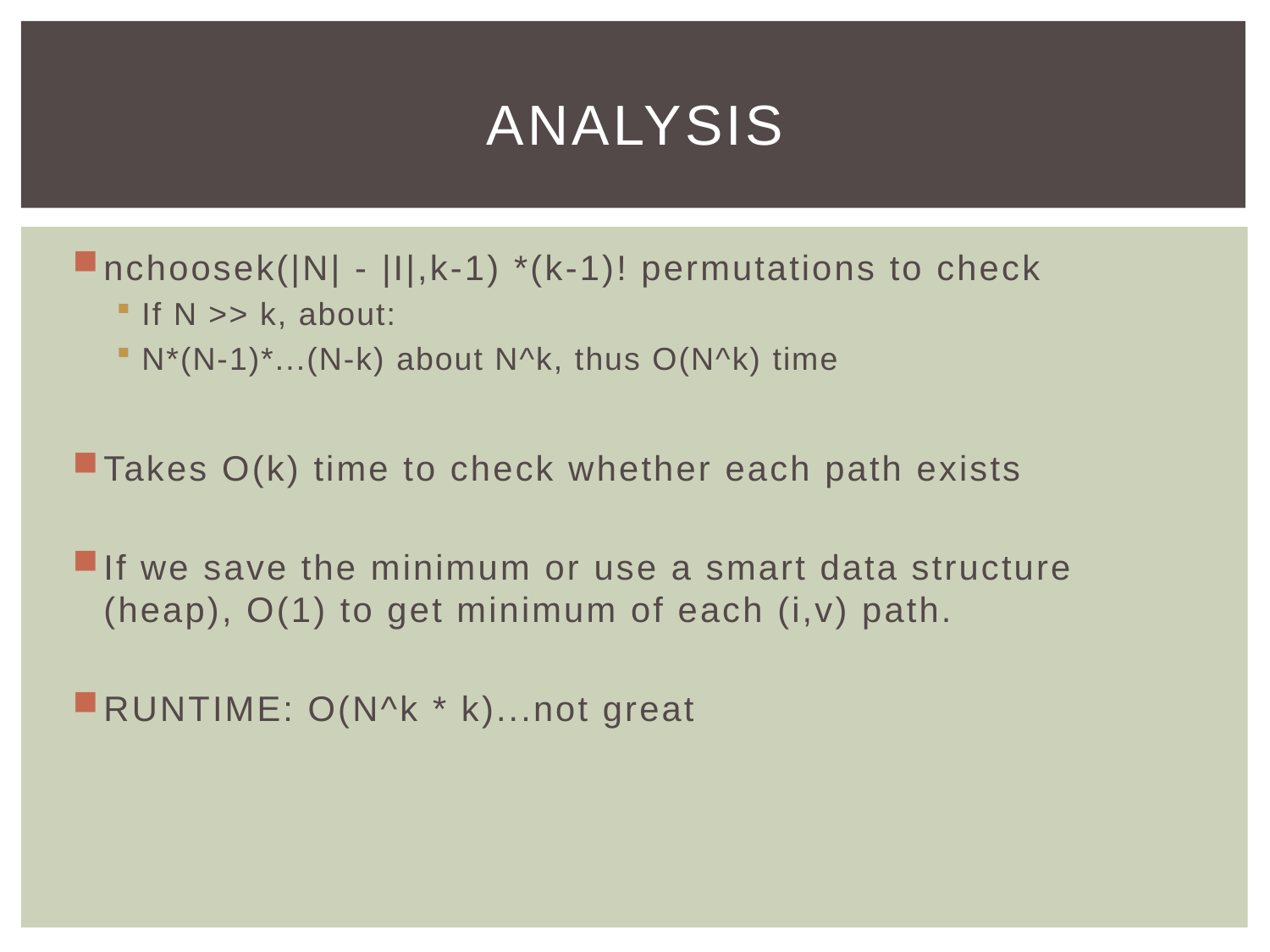

# Analysis
nchoosek(|N| - |I|,k-1) *(k-1)! permutations to check
If N >> k, about:
N*(N-1)*...(N-k) about N^k, thus O(N^k) time

Takes O(k) time to check whether each path exists

If we save the minimum or use a smart data structure (heap), O(1) to get minimum of each (i,v) path.

RUNTIME: O(N^k * k)...not great